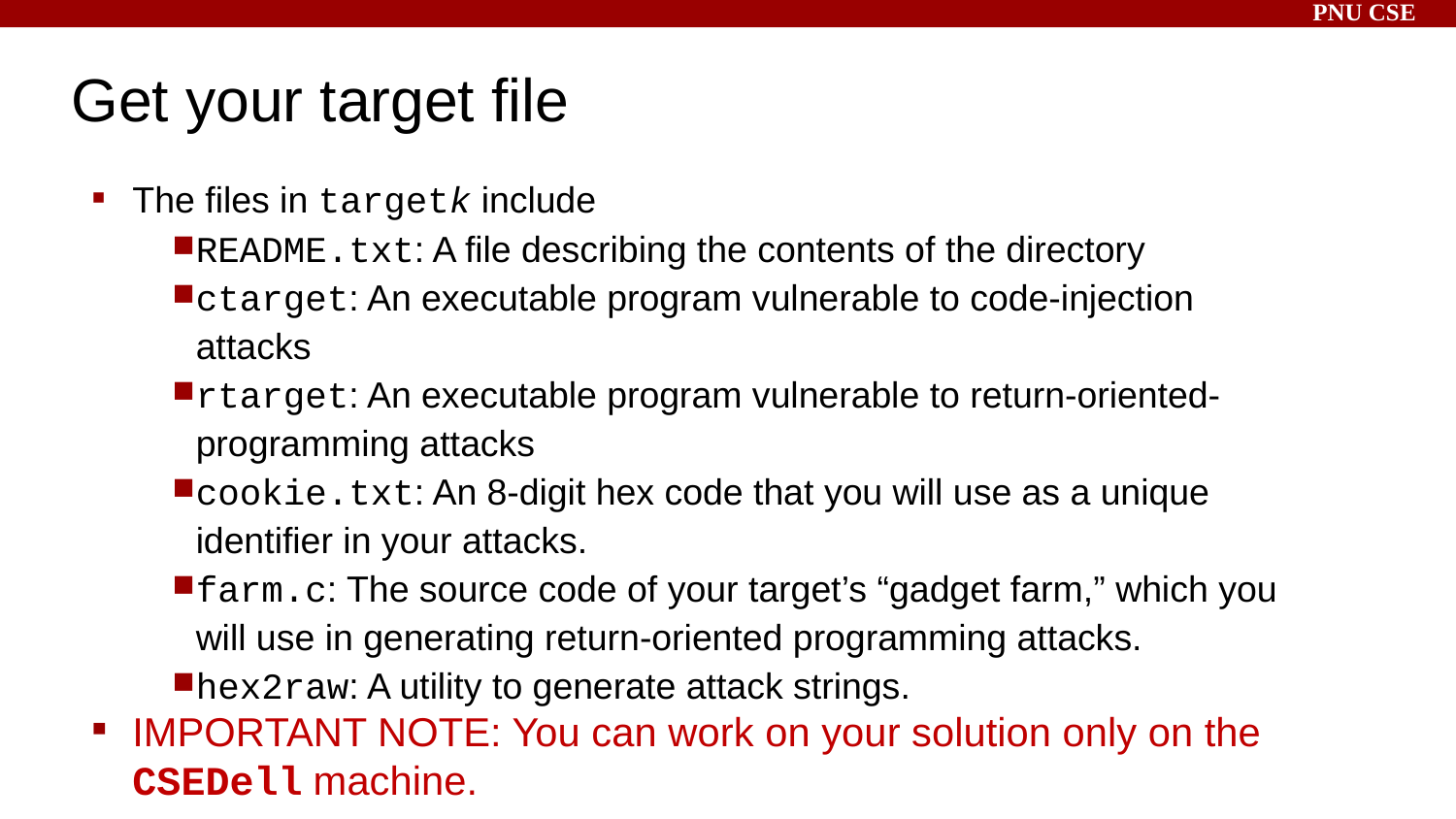

# Get your target file
The files in targetk include
README.txt: A file describing the contents of the directory
ctarget: An executable program vulnerable to code-injection attacks
rtarget: An executable program vulnerable to return-oriented-programming attacks
cookie.txt: An 8-digit hex code that you will use as a unique identifier in your attacks.
farm.c: The source code of your target’s “gadget farm,” which you will use in generating return-oriented programming attacks.
hex2raw: A utility to generate attack strings.
IMPORTANT NOTE: You can work on your solution only on the CSEDell machine.